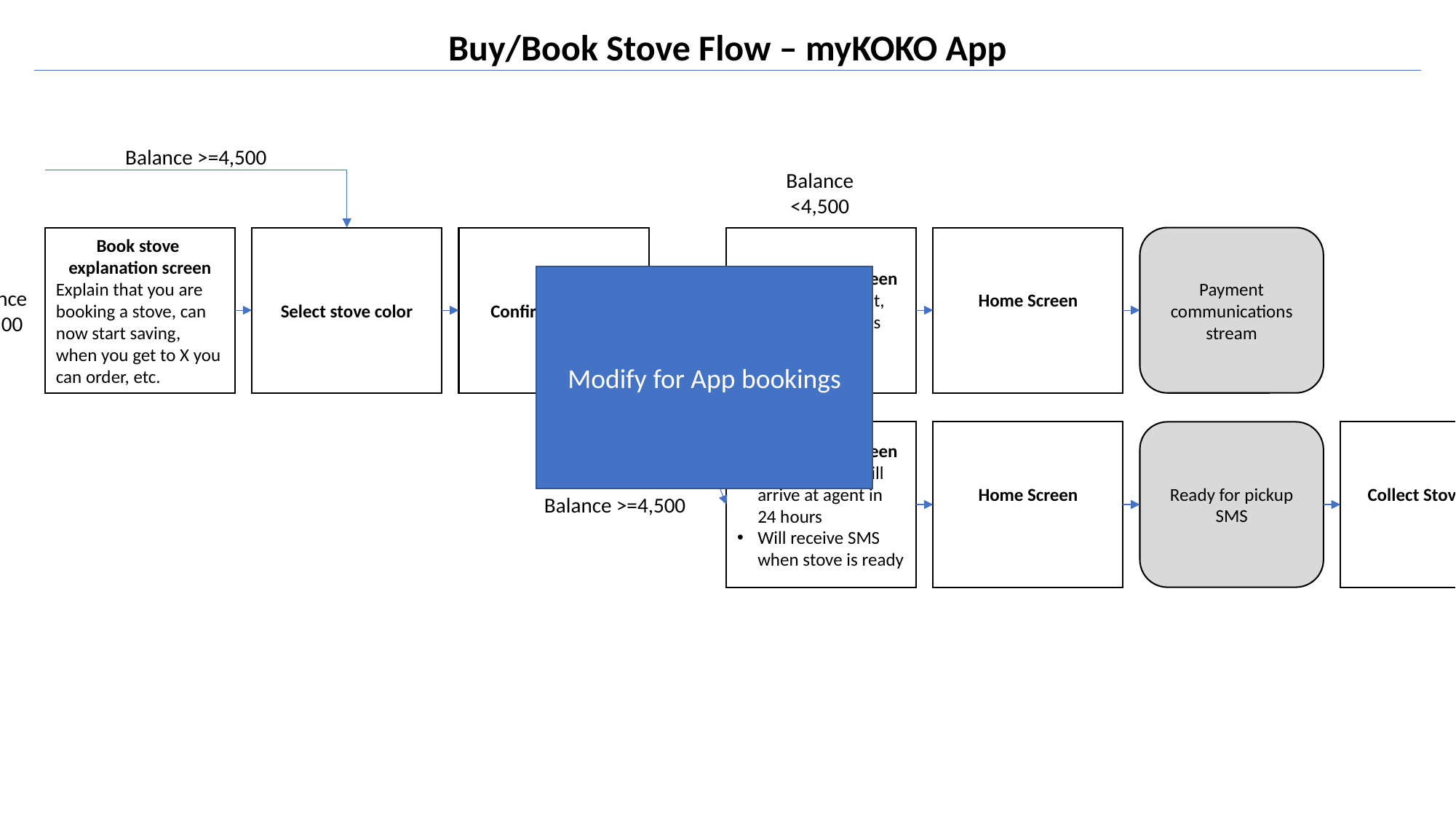

Buy/Book Stove Flow – myKOKO App
Balance >=4,500
Balance <4,500
Book stove
explanation screen
Explain that you are booking a stove, can now start saving, when you get to X you can order, etc.
Select stove color
Confirm Booking
Confirmation screen
Explain payment, ordering process

Home Screen

Payment communications stream
Modify for App bookings
Balance <4,500
Confirmation screen
Explain stove will arrive at agent in 24 hours
Will receive SMS when stove is ready
Home Screen

Ready for pickup SMS
Collect Stove flow

Balance >=4,500